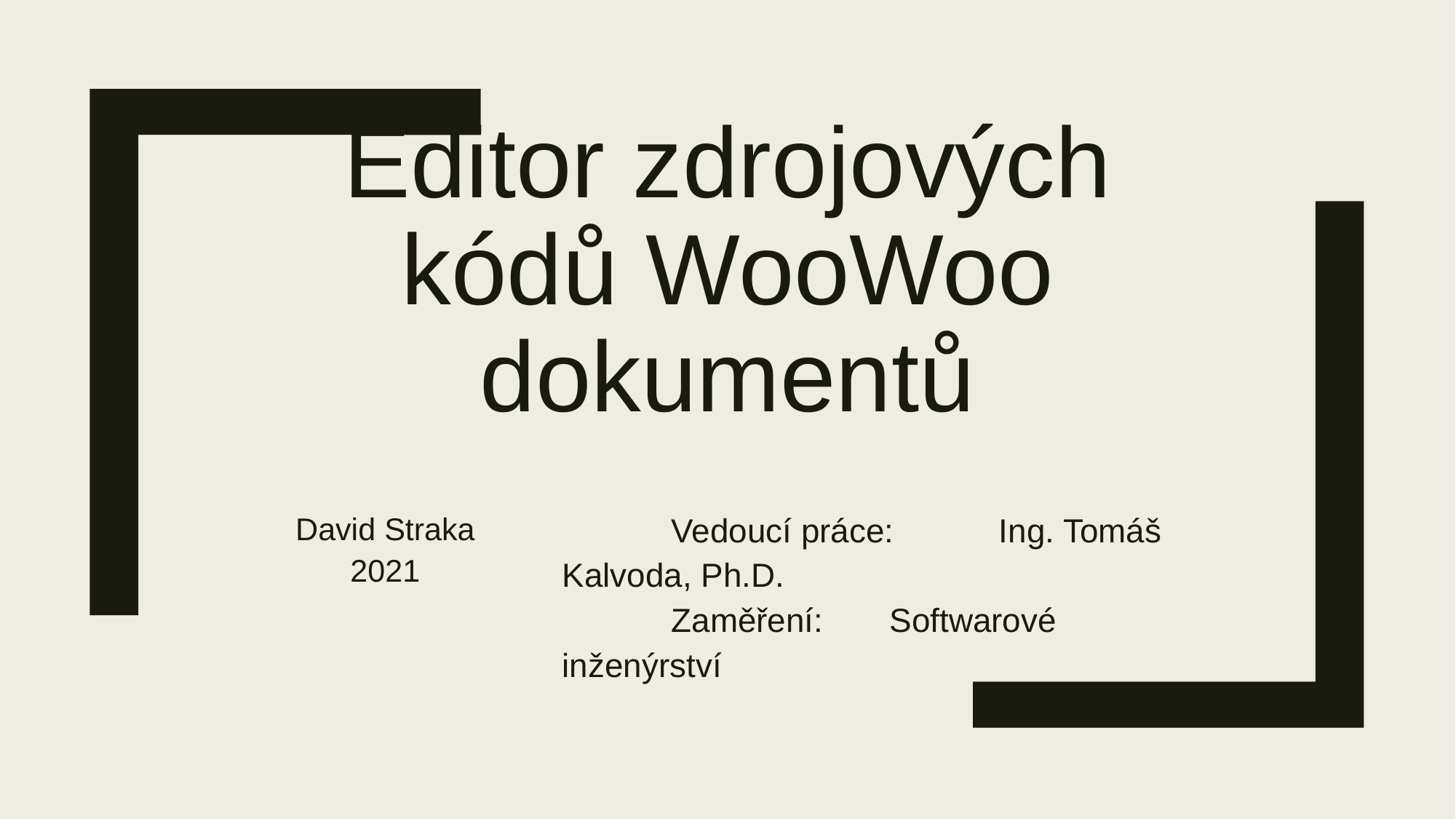

# Editor zdrojových kódů WooWoo dokumentů
	Vedoucí práce:	Ing. Tomáš Kalvoda, Ph.D.
	Zaměření:	Softwarové inženýrství
David Straka
2021